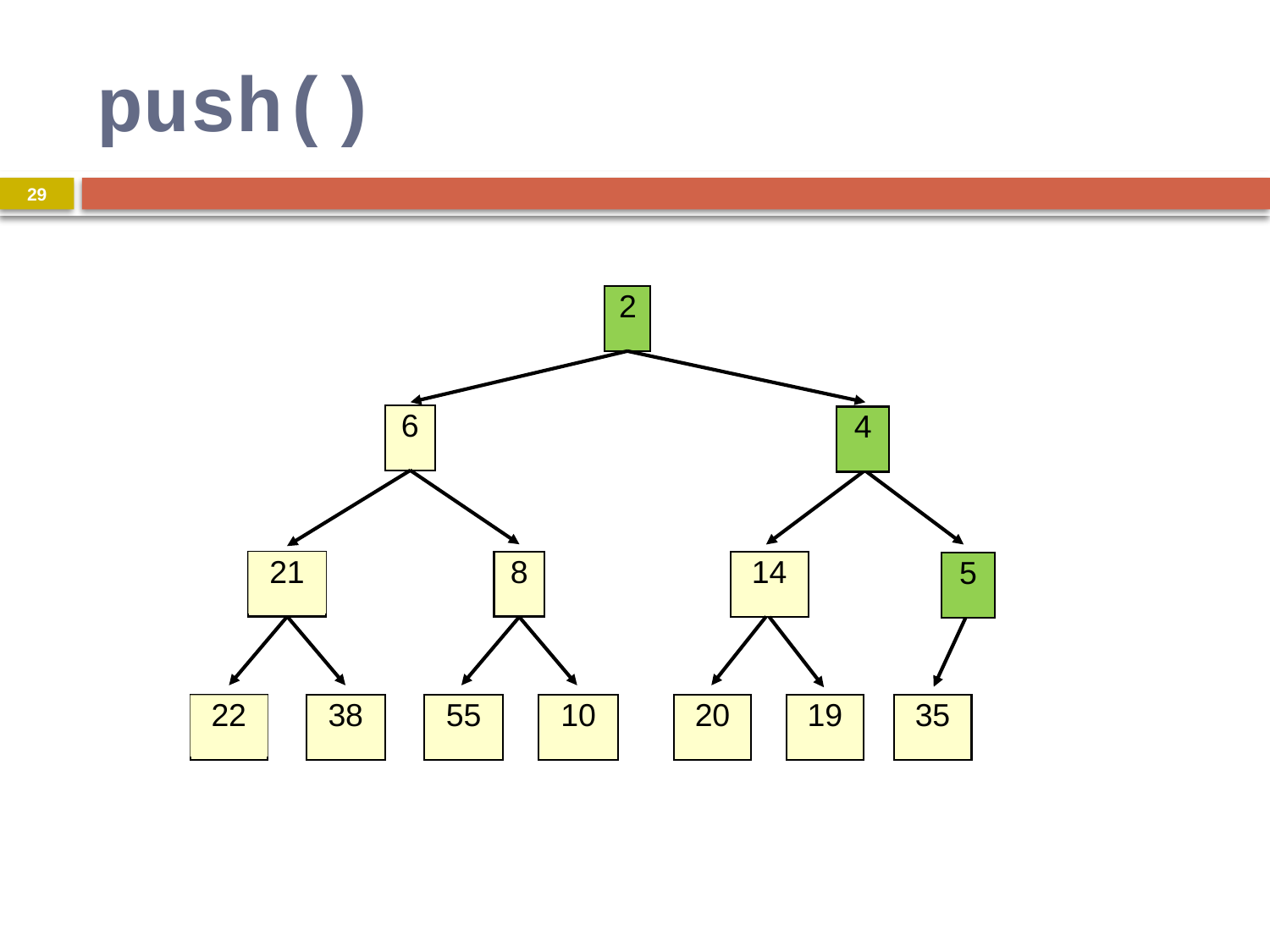

# push()
29
2

6
4

21
8
14
5

19
35

22
38
55
10
20